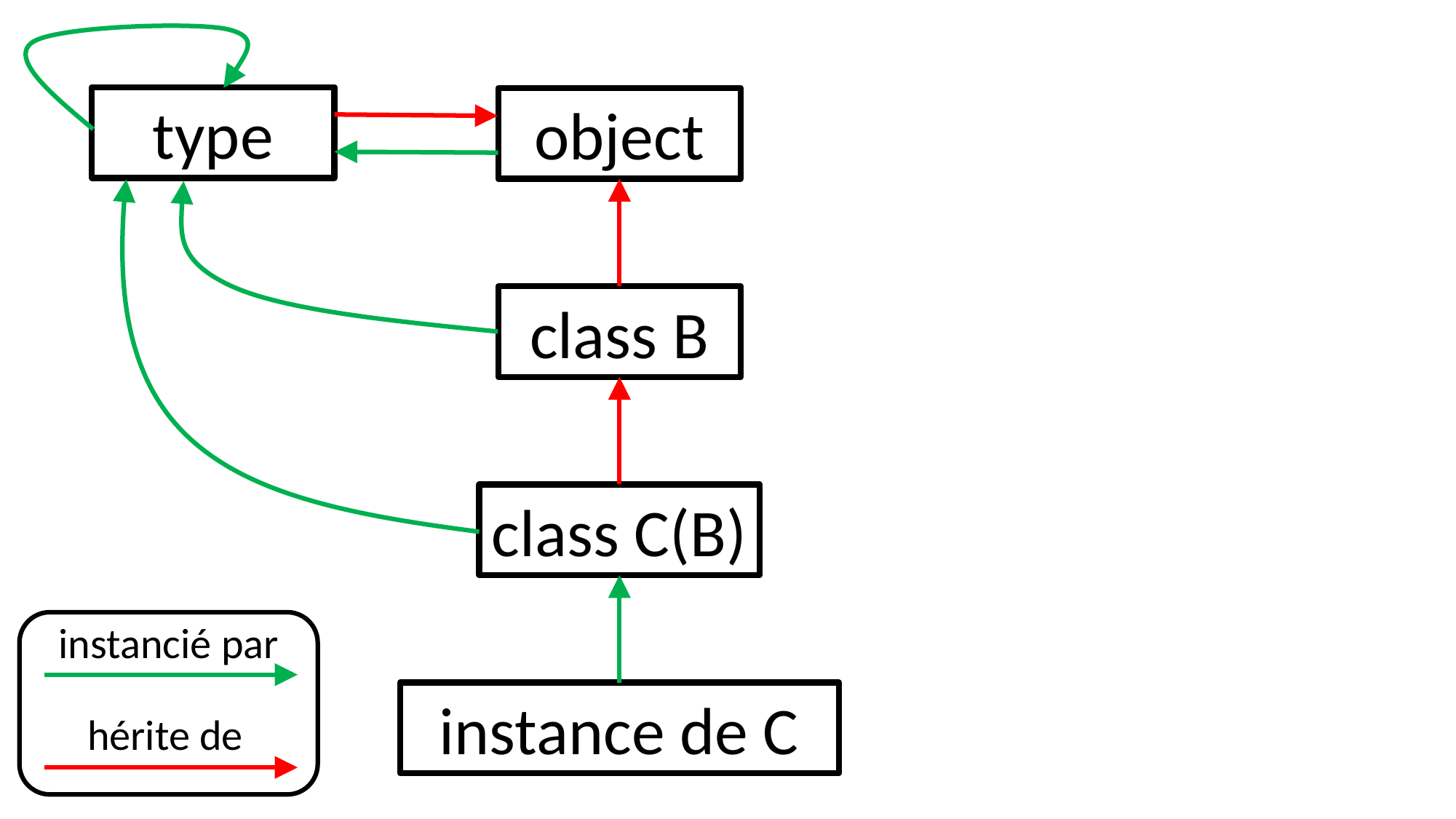

type
object

class B
class C(B)
instancié par

hérite de
instance de C